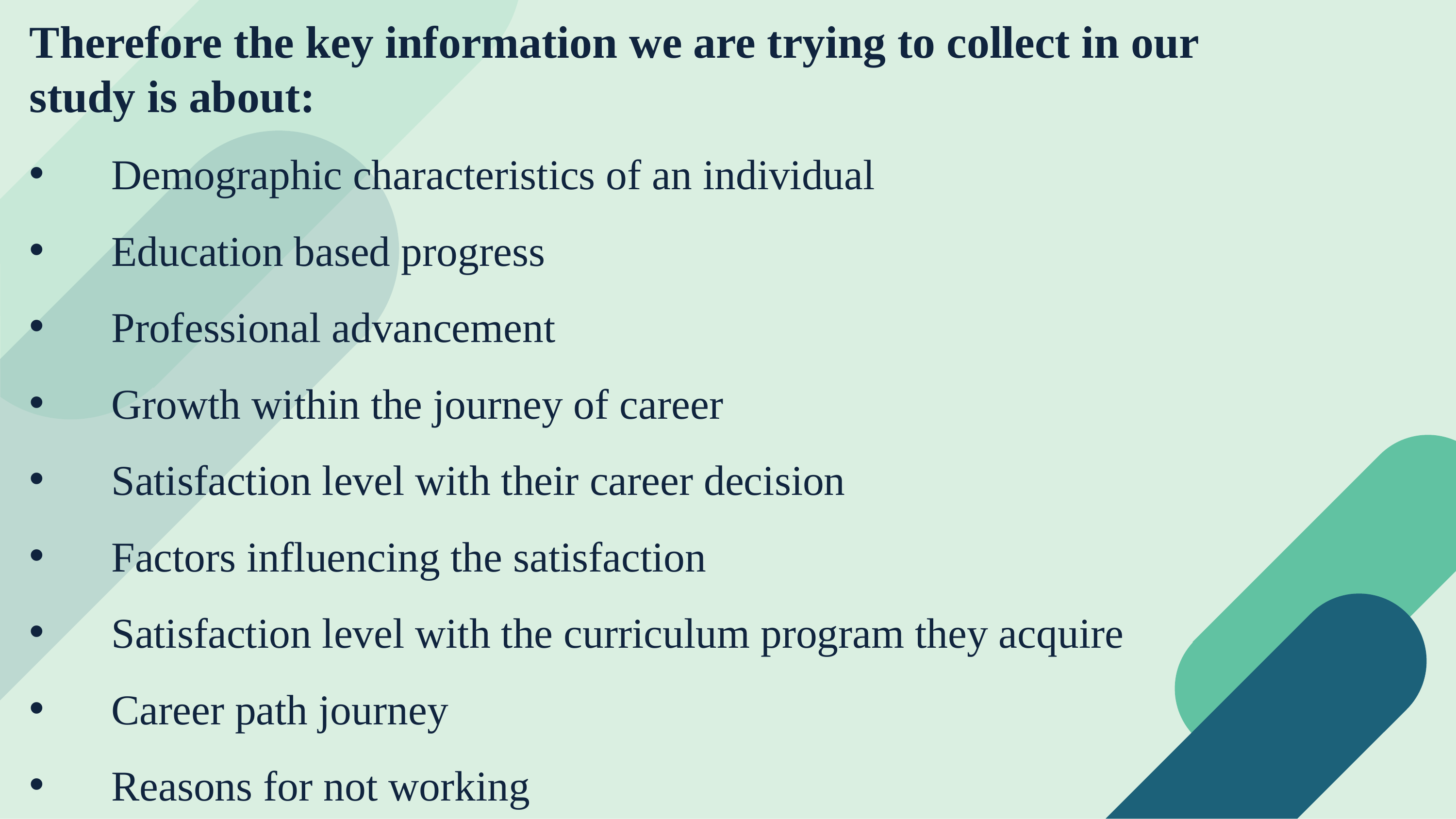

Therefore the key information we are trying to collect in our study is about:
Demographic characteristics of an individual
Education based progress
Professional advancement
Growth within the journey of career
Satisfaction level with their career decision
Factors influencing the satisfaction
Satisfaction level with the curriculum program they acquire
Career path journey
Reasons for not working